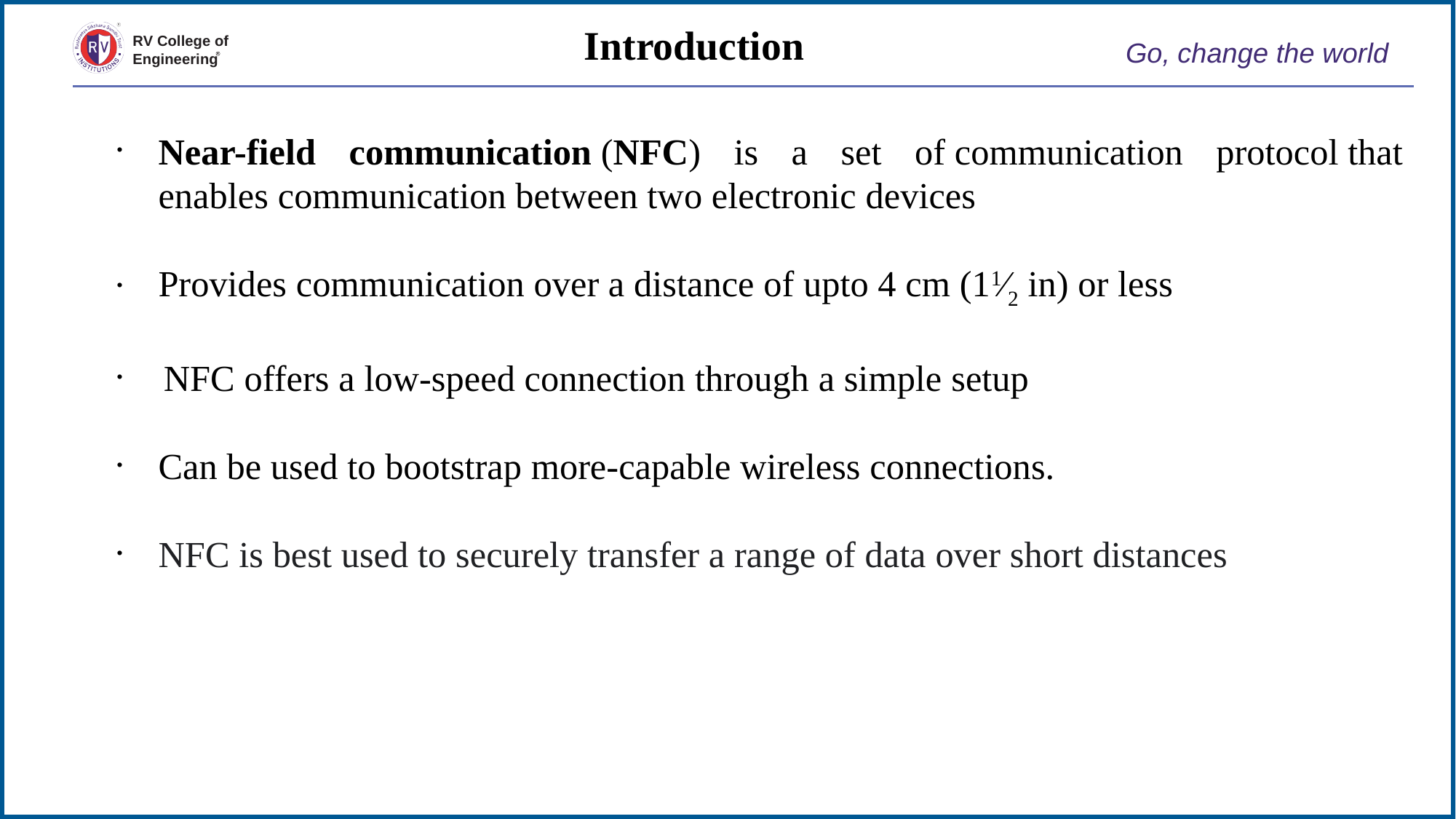

Introduction

RV College of
Engineering
Go, change the world

Near-field communication (NFC) is a set of communication protocol that enables communication between two electronic devices

Provides communication over a distance of upto 4 cm (11⁄2 in) or less

 NFC offers a low-speed connection through a simple setup

Can be used to bootstrap more-capable wireless connections.

NFC is best used to securely transfer a range of data over short distances